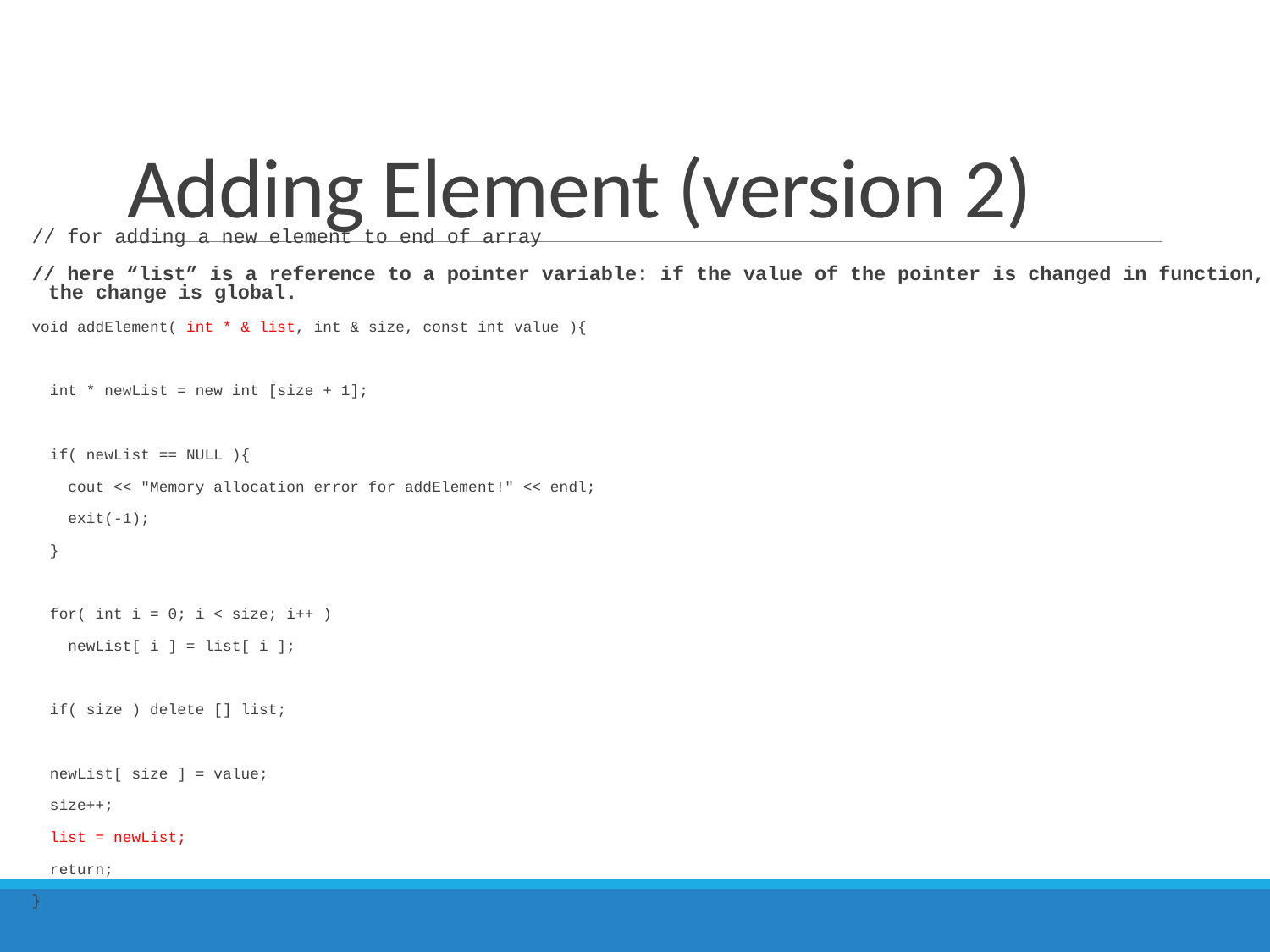

# Adding Element (version 2)
// for adding a new element to end of array
// here “list” is a reference to a pointer variable: if the value of the pointer is changed in function, the change is global.
void addElement( int * & list, int & size, const int value ){

  int * newList = new int [size + 1];

  if( newList == NULL ){
    cout << "Memory allocation error for addElement!" << endl;
    exit(-1);
  }

  for( int i = 0; i < size; i++ )
    newList[ i ] = list[ i ];

  if( size ) delete [] list;

  newList[ size ] = value;
  size++;
  list = newList;
  return;
}